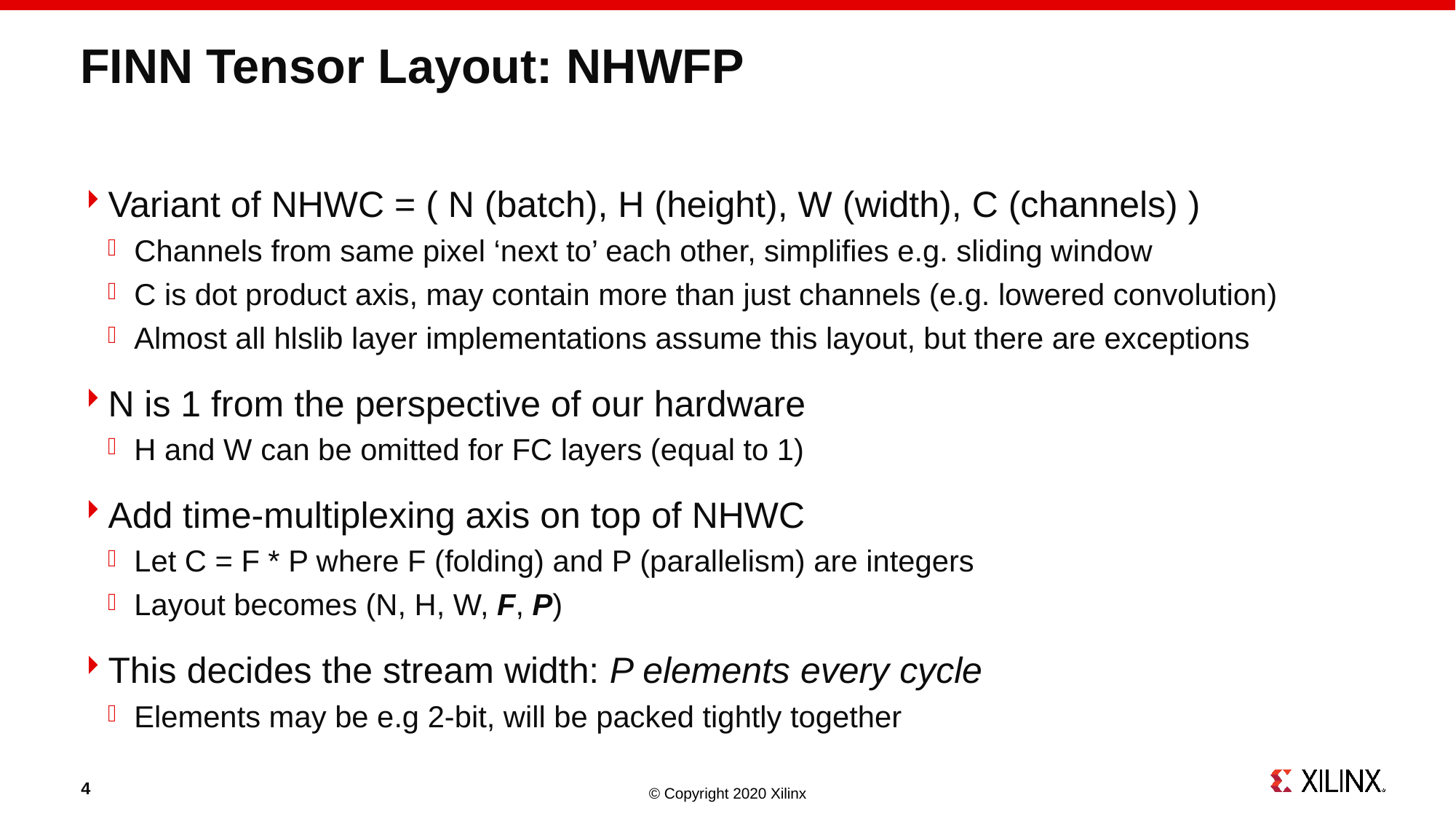

# FINN Tensor Layout: NHWFP
Variant of NHWC = ( N (batch), H (height), W (width), C (channels) )
Channels from same pixel ‘next to’ each other, simplifies e.g. sliding window
C is dot product axis, may contain more than just channels (e.g. lowered convolution)
Almost all hlslib layer implementations assume this layout, but there are exceptions
N is 1 from the perspective of our hardware
H and W can be omitted for FC layers (equal to 1)
Add time-multiplexing axis on top of NHWC
Let C = F * P where F (folding) and P (parallelism) are integers
Layout becomes (N, H, W, F, P)
This decides the stream width: P elements every cycle
Elements may be e.g 2-bit, will be packed tightly together
4